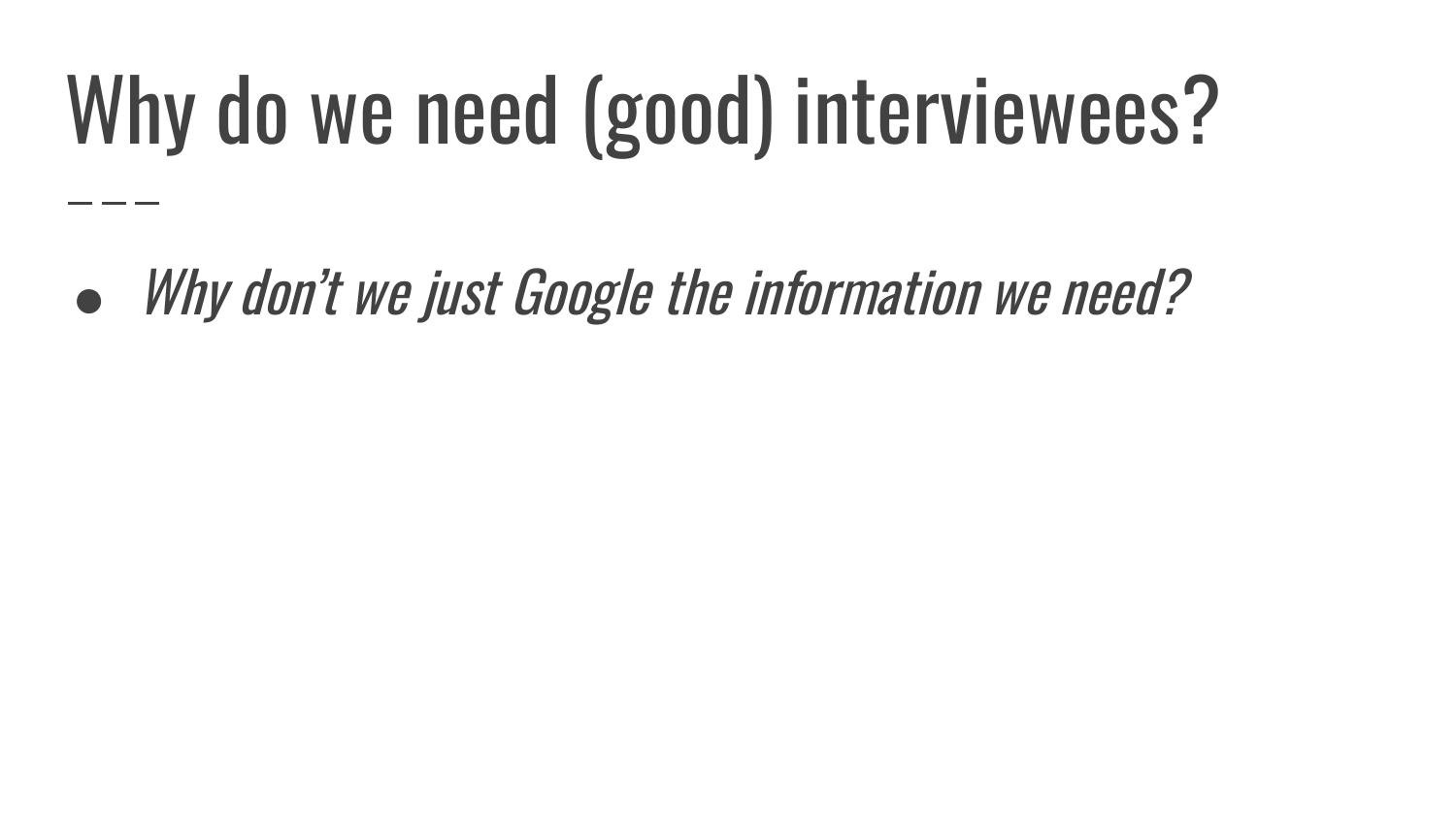

# Why do we need (good) interviewees?
Why don’t we just Google the information we need?